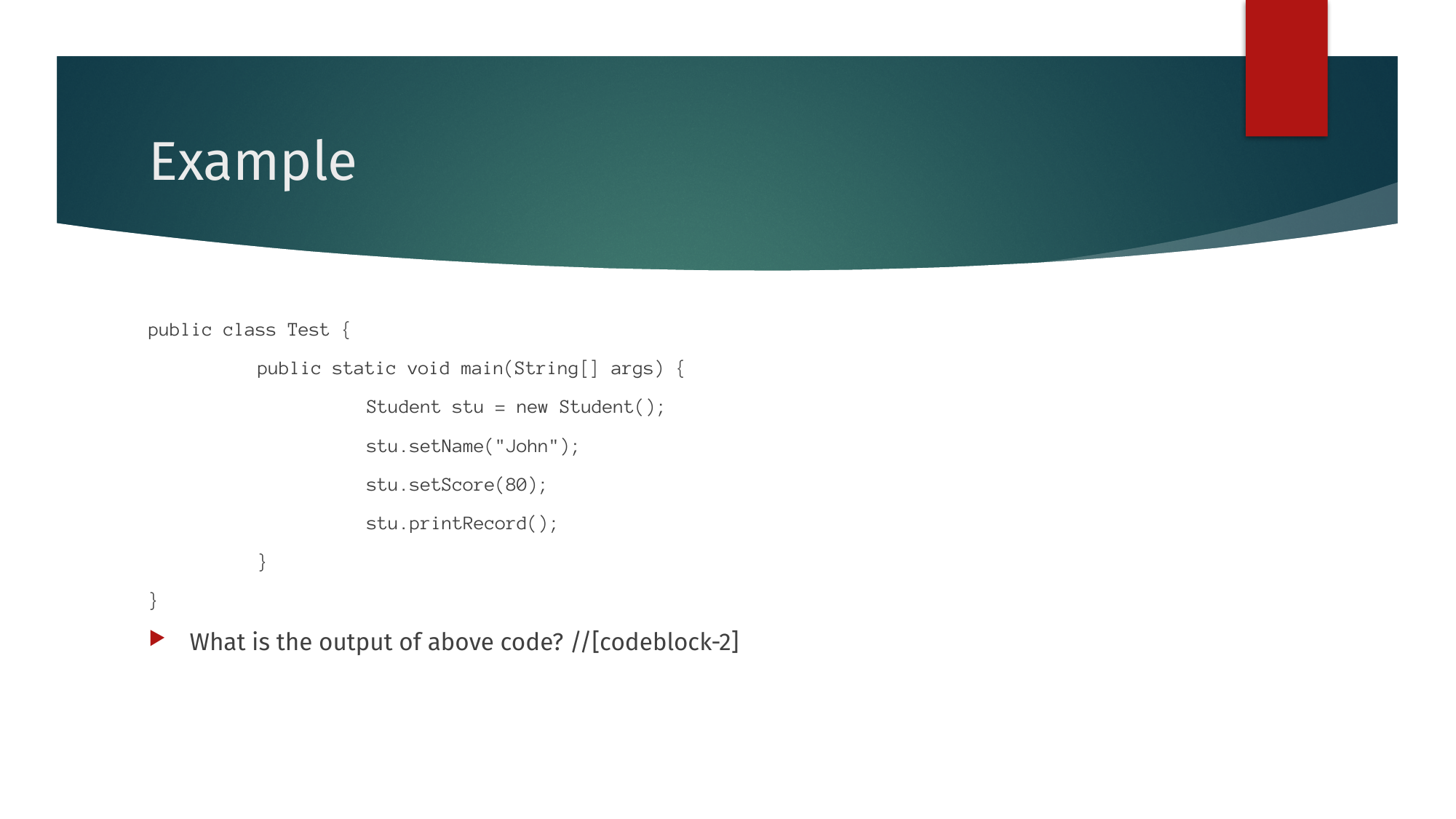

# Example
public class Test {
	public static void main(String[] args) {
		Student stu = new Student();
		stu.setName("John");
		stu.setScore(80);
		stu.printRecord();
	}
}
What is the output of above code? //[codeblock-2]